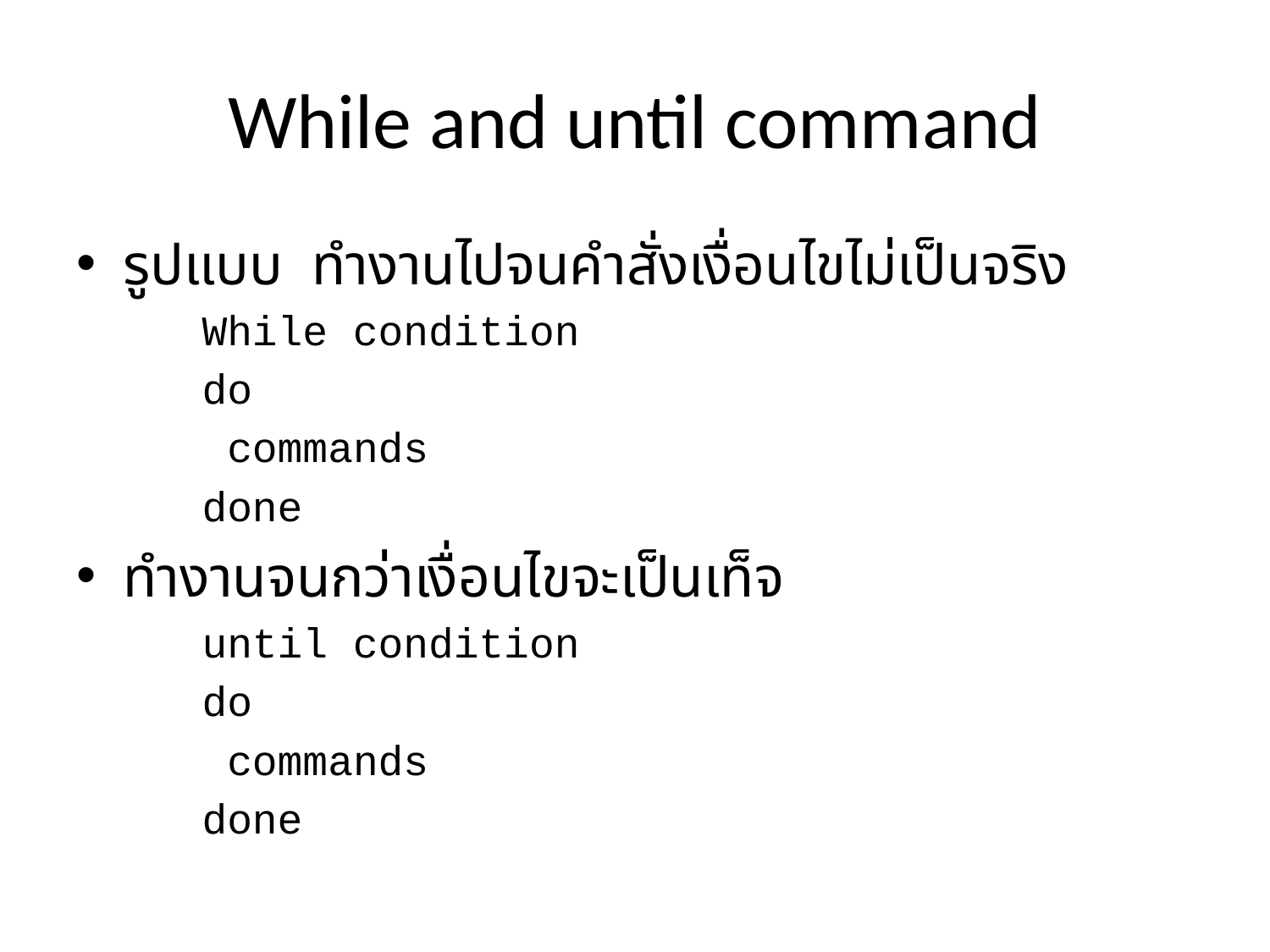

# While and until command
รูปแบบ  ทำงานไปจนคำสั่งเงื่อนไขไม่เป็นจริง
While condition
do
 commands
done
ทำงานจนกว่าเงื่อนไขจะเป็นเท็จ
until condition
do
 commands
done